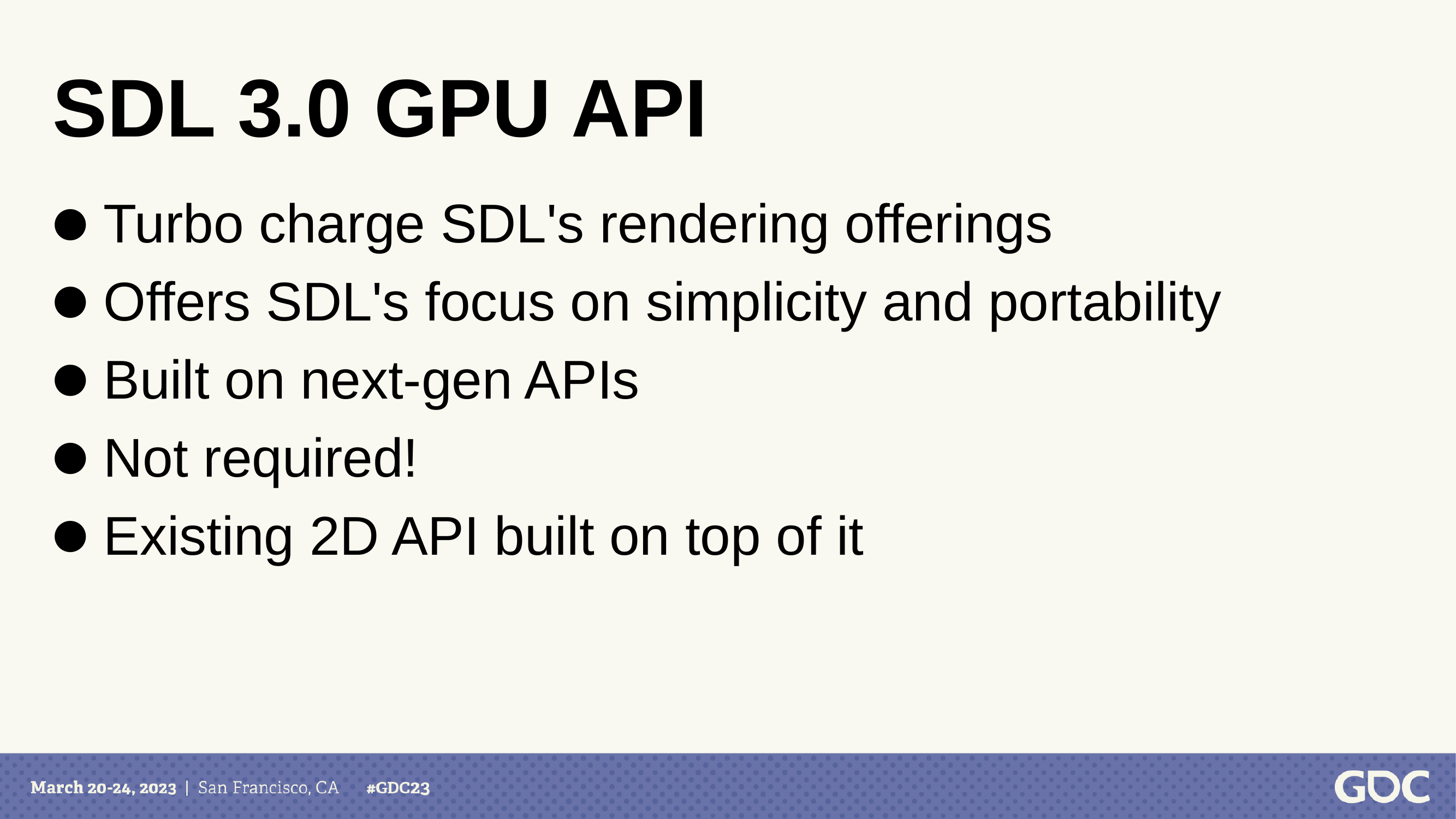

SDL 3.0 GPU API
 Turbo charge SDL's rendering offerings
 Offers SDL's focus on simplicity and portability
 Built on next-gen APIs
 Not required!
 Existing 2D API built on top of it